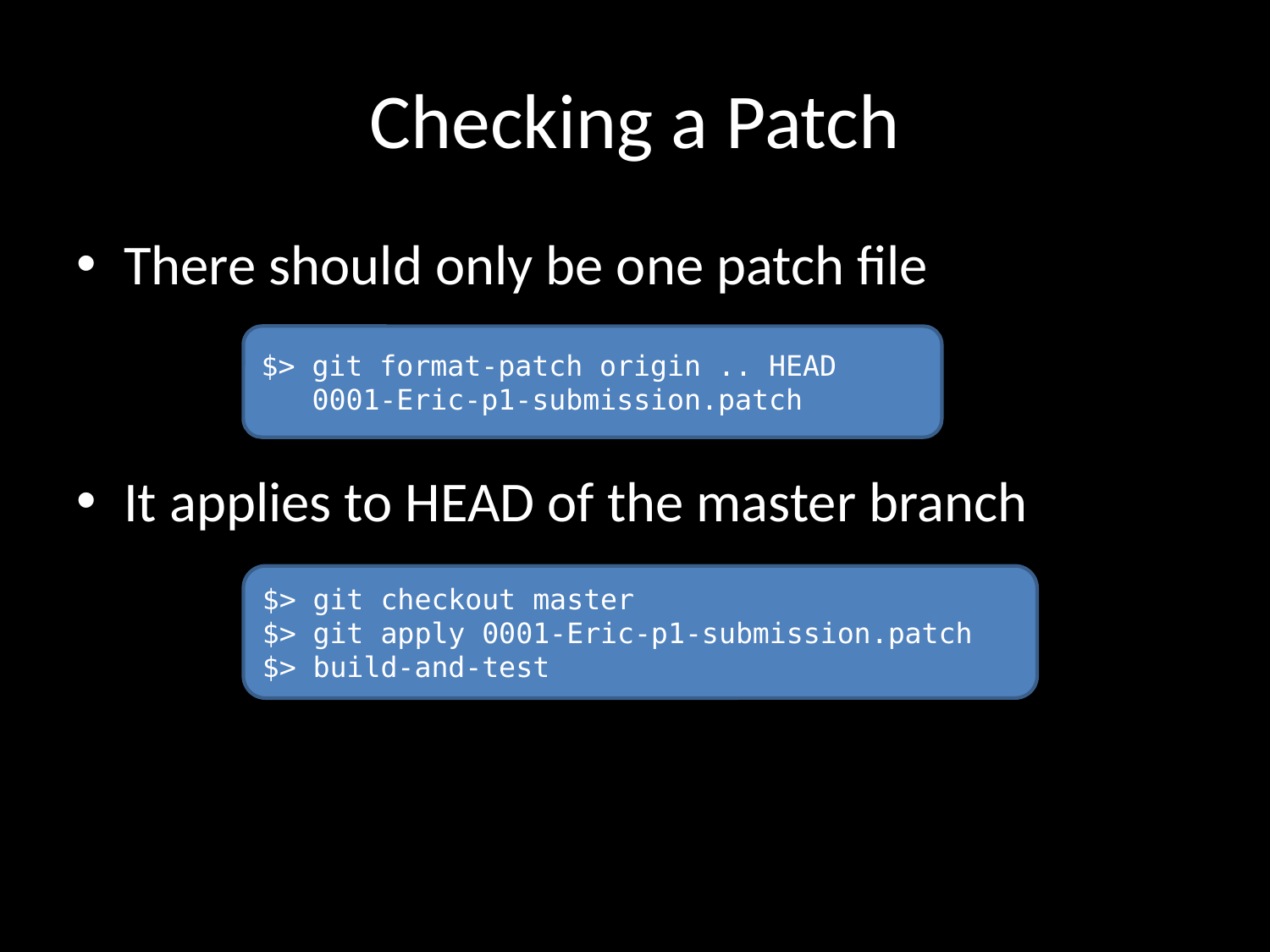

# Checking a Patch
There should only be one patch file

It applies to HEAD of the master branch
$> git format-patch origin .. HEAD
   0001-Eric-p1-submission.patch
$> git checkout master
$> git apply 0001-Eric-p1-submission.patch
$> build-and-test